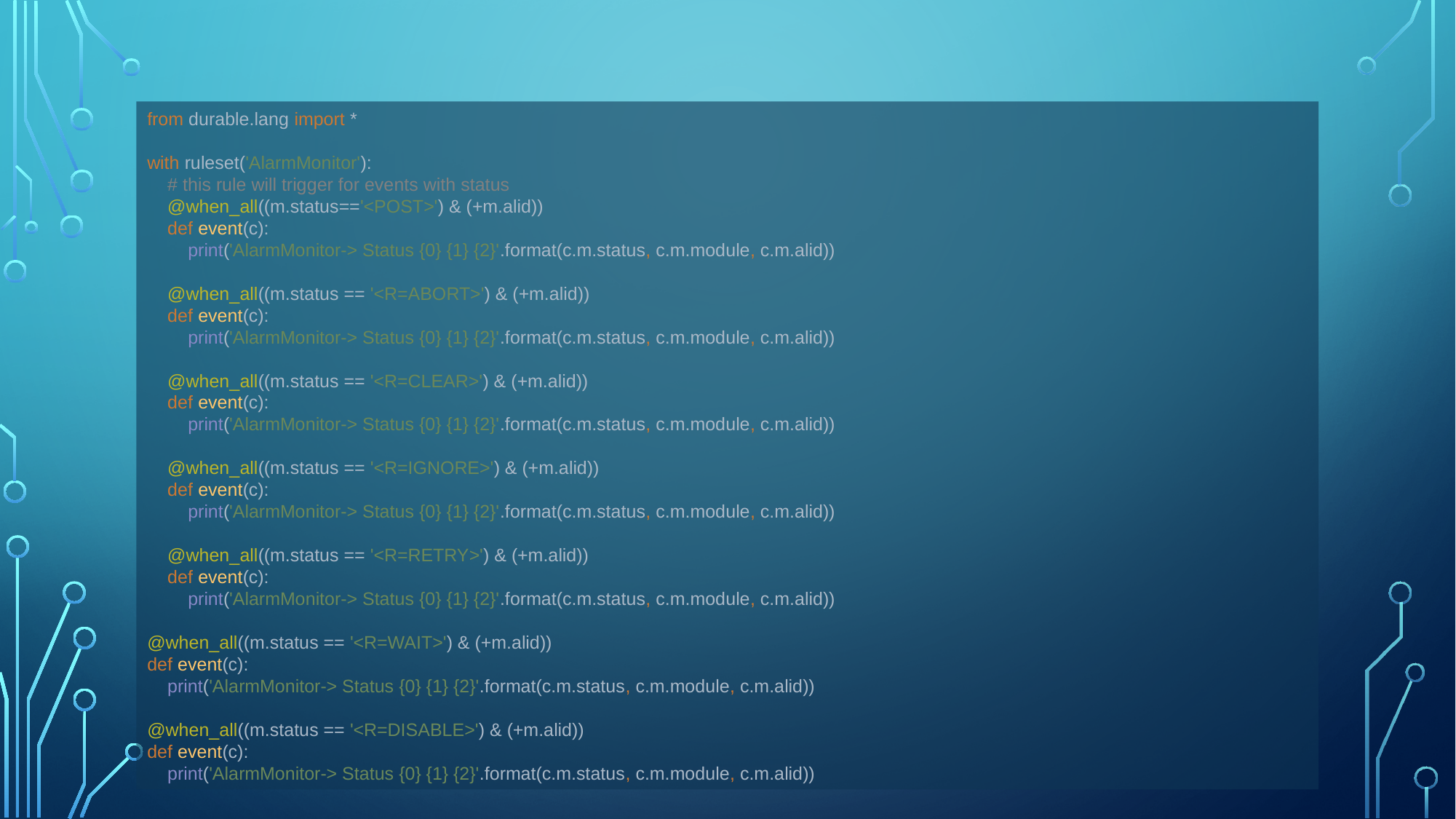

# from durable.lang import * with ruleset('AlarmMonitor'): # this rule will trigger for events with status @when_all((m.status=='<POST>') & (+m.alid)) def event(c): print('AlarmMonitor-> Status {0} {1} {2}'.format(c.m.status, c.m.module, c.m.alid)) @when_all((m.status == '<R=ABORT>') & (+m.alid)) def event(c): print('AlarmMonitor-> Status {0} {1} {2}'.format(c.m.status, c.m.module, c.m.alid)) @when_all((m.status == '<R=CLEAR>') & (+m.alid)) def event(c): print('AlarmMonitor-> Status {0} {1} {2}'.format(c.m.status, c.m.module, c.m.alid)) @when_all((m.status == '<R=IGNORE>') & (+m.alid)) def event(c): print('AlarmMonitor-> Status {0} {1} {2}'.format(c.m.status, c.m.module, c.m.alid)) @when_all((m.status == '<R=RETRY>') & (+m.alid)) def event(c): print('AlarmMonitor-> Status {0} {1} {2}'.format(c.m.status, c.m.module, c.m.alid)) @when_all((m.status == '<R=WAIT>') & (+m.alid)) def event(c): print('AlarmMonitor-> Status {0} {1} {2}'.format(c.m.status, c.m.module, c.m.alid)) @when_all((m.status == '<R=DISABLE>') & (+m.alid)) def event(c): print('AlarmMonitor-> Status {0} {1} {2}'.format(c.m.status, c.m.module, c.m.alid))